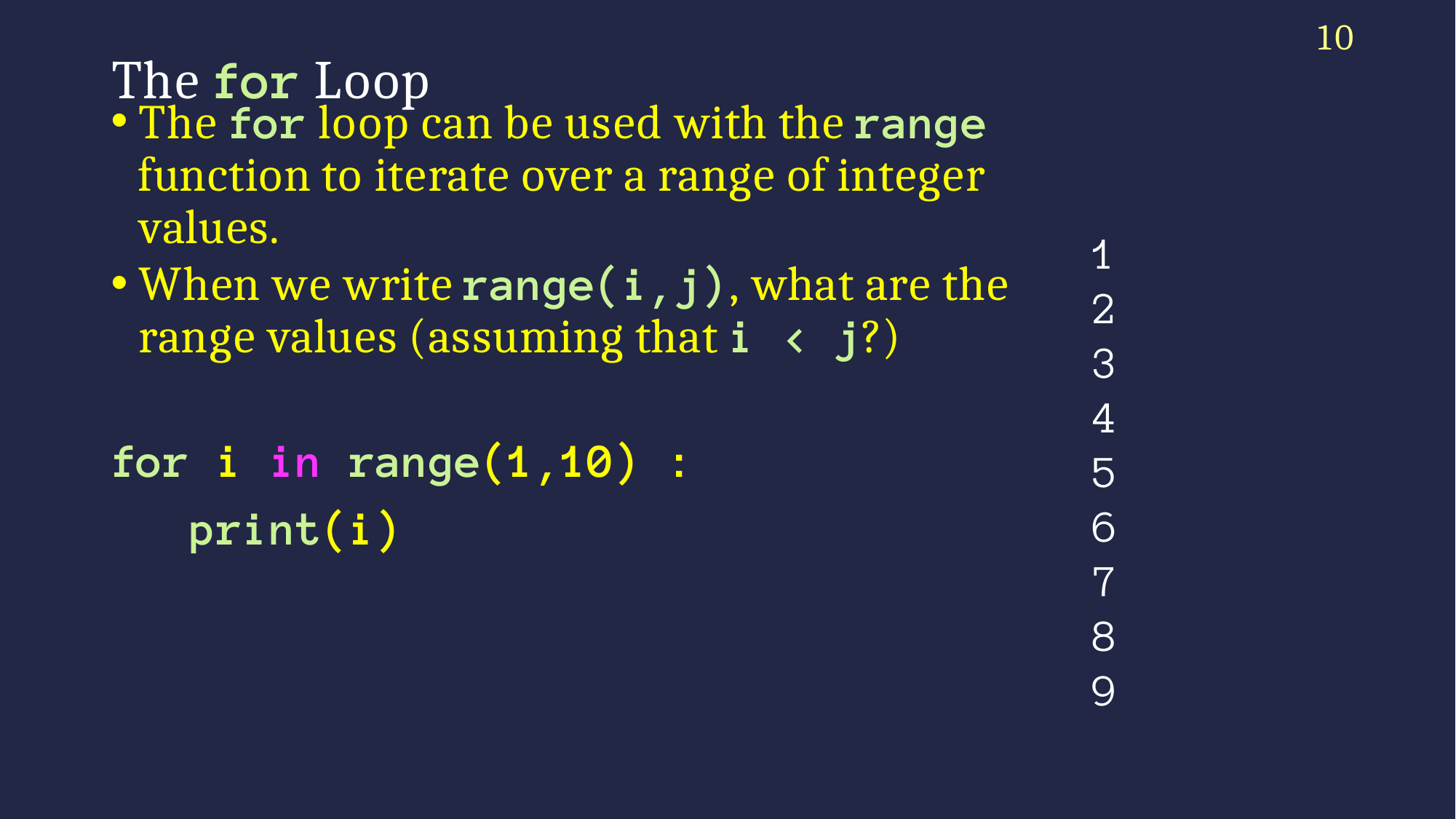

10
# The for Loop
The for loop can be used with the range function to iterate over a range of integer values.
When we write range(i,j), what are the range values (assuming that i < j?)

for i in range(1,10) :
   print(i)

1
2
3
4
5
6
7
8
9